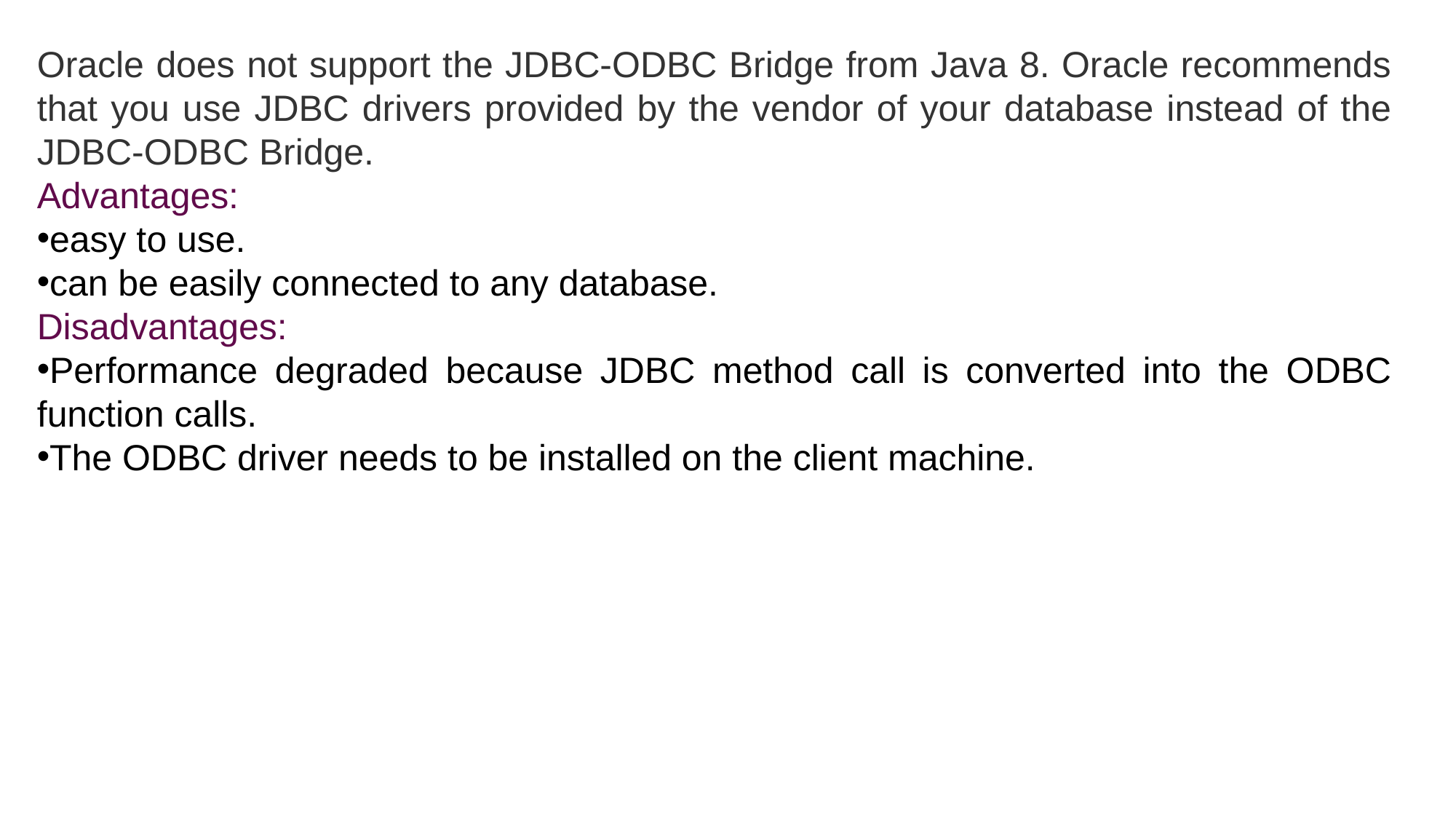

Oracle does not support the JDBC-ODBC Bridge from Java 8. Oracle recommends that you use JDBC drivers provided by the vendor of your database instead of the JDBC-ODBC Bridge.
Advantages:
easy to use.
can be easily connected to any database.
Disadvantages:
Performance degraded because JDBC method call is converted into the ODBC function calls.
The ODBC driver needs to be installed on the client machine.